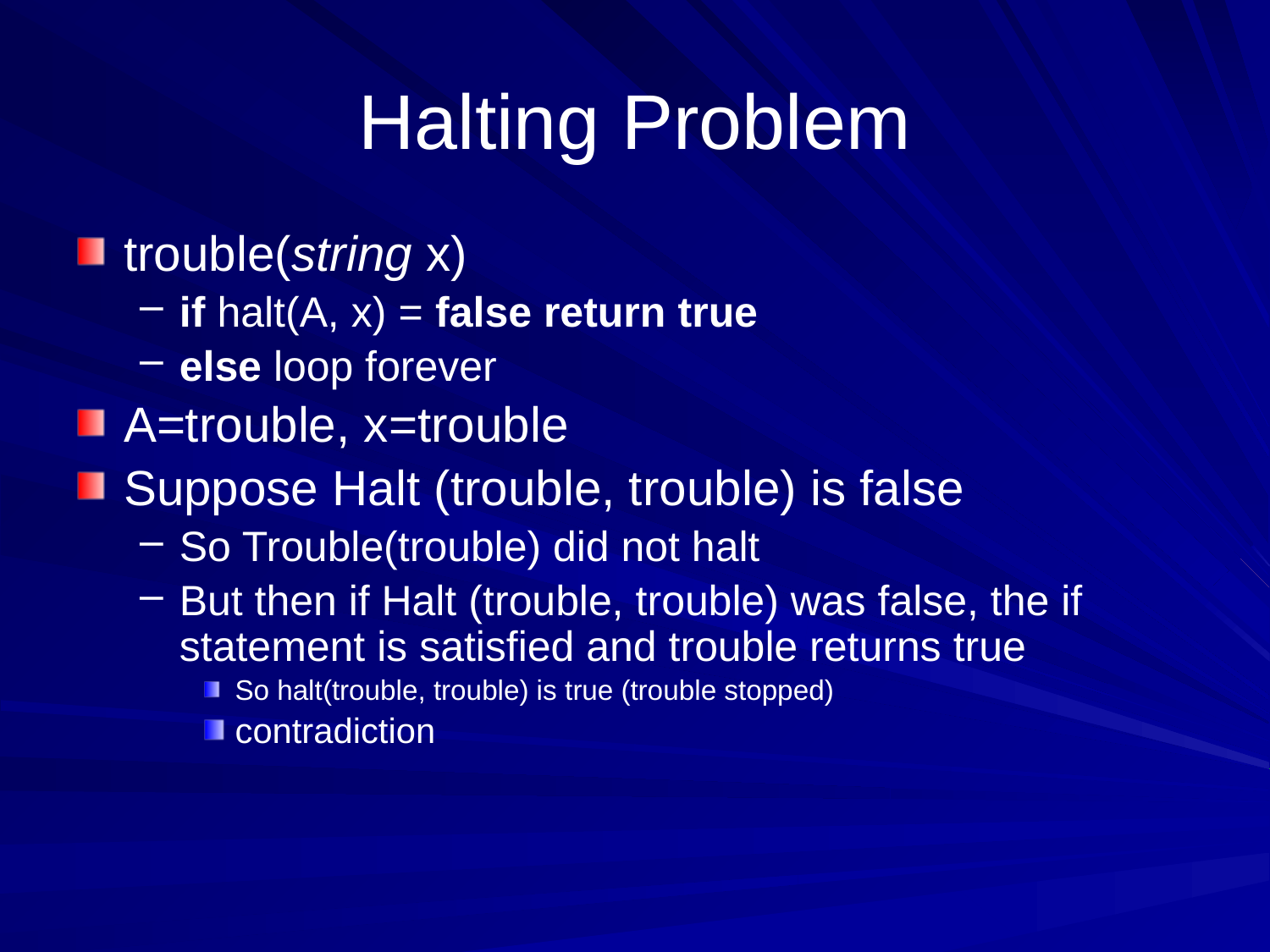

# Halting Problem
trouble(string x)
if halt(A, x) = false return true
else loop forever
A=trouble, x=trouble
Suppose Halt (trouble, trouble) is false
So Trouble(trouble) did not halt
But then if Halt (trouble, trouble) was false, the if statement is satisfied and trouble returns true
So halt(trouble, trouble) is true (trouble stopped)
contradiction